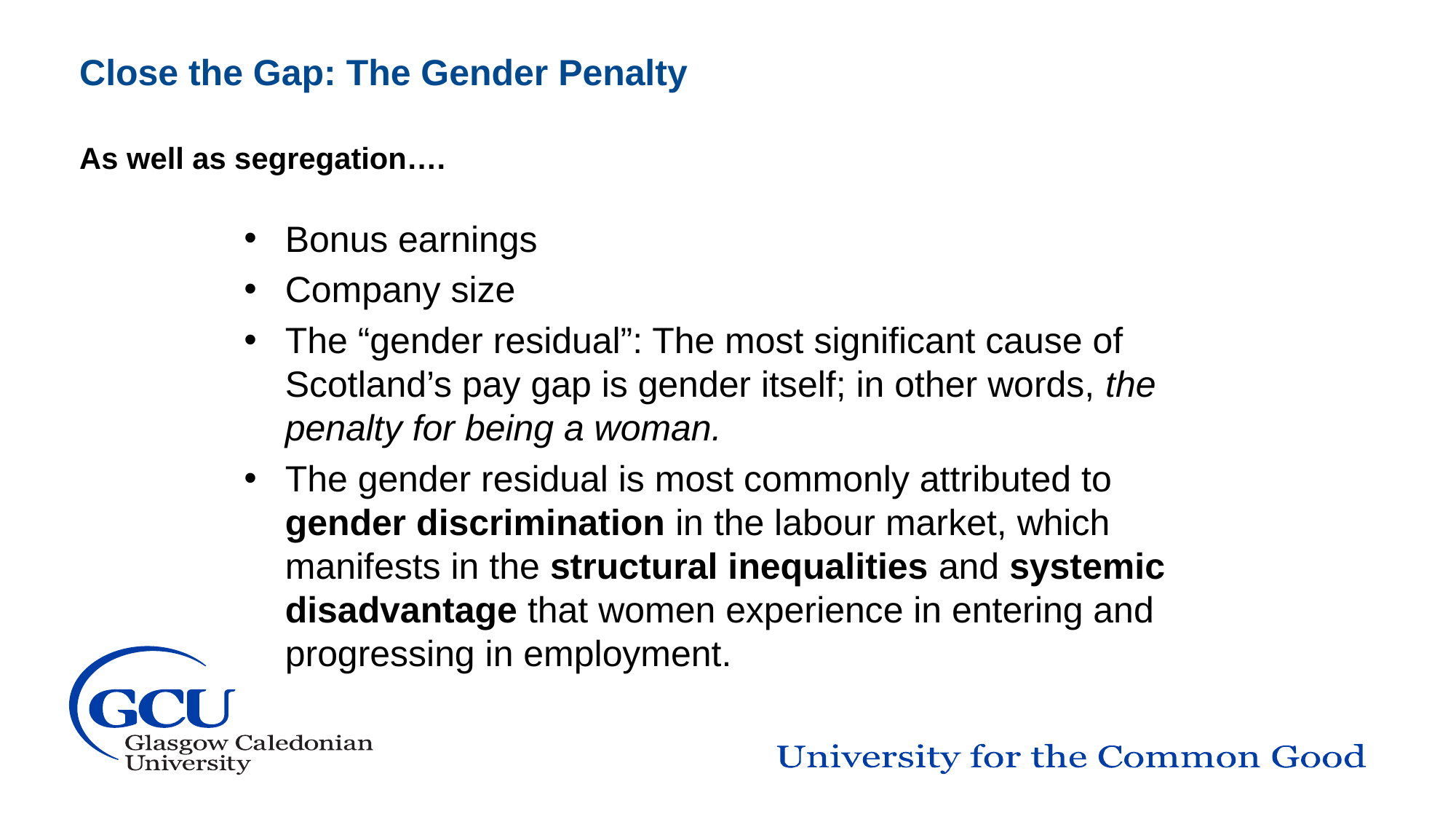

Close the Gap: The Gender Penalty
As well as segregation….
Bonus earnings
Company size
The “gender residual”: The most significant cause of Scotland’s pay gap is gender itself; in other words, the penalty for being a woman.
The gender residual is most commonly attributed to gender discrimination in the labour market, which manifests in the structural inequalities and systemic disadvantage that women experience in entering and progressing in employment.